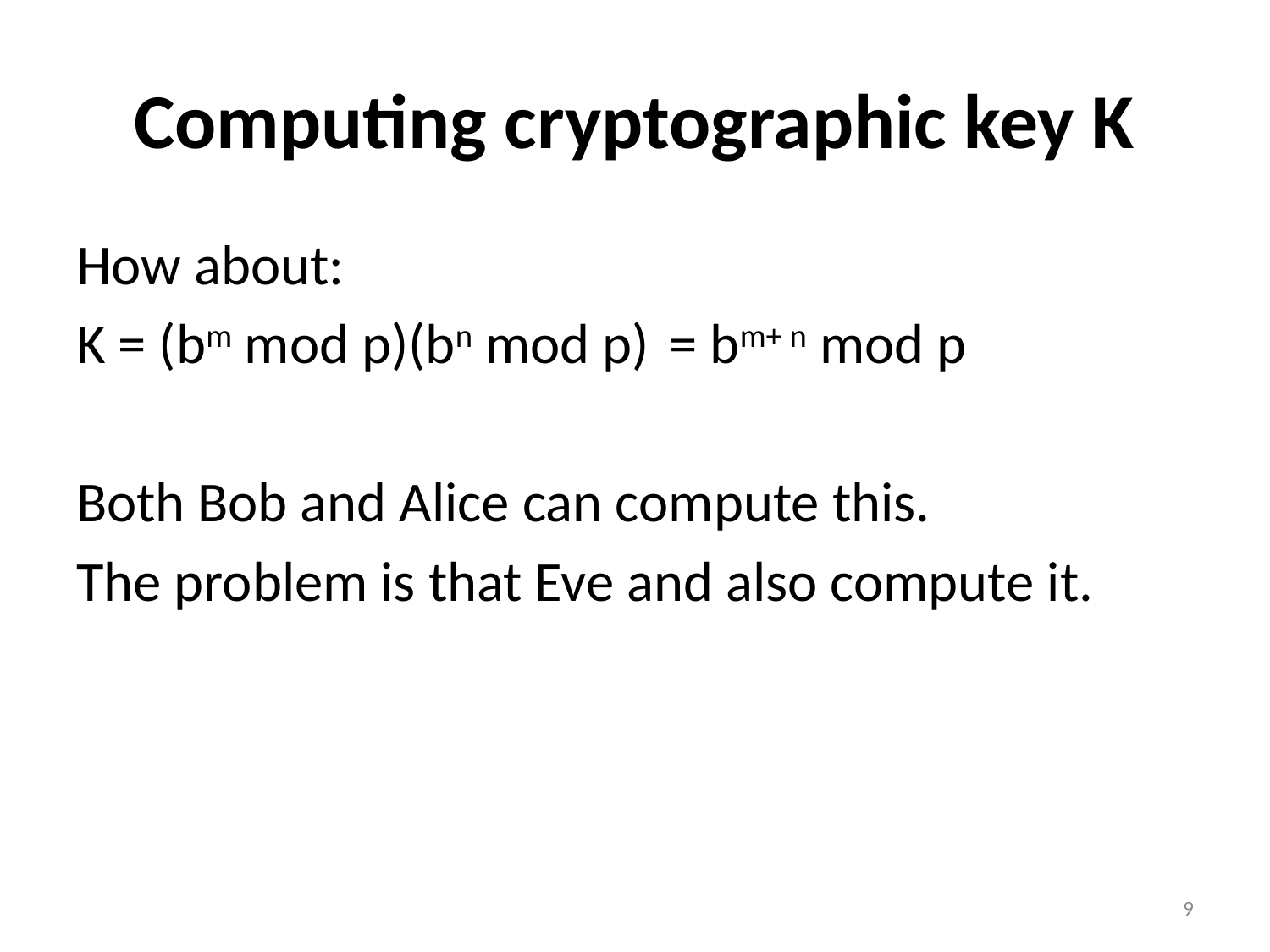

# Computing cryptographic key K
How about:
K = (bm mod p)(bn mod p)  = bm+ n mod p

Both Bob and Alice can compute this.
The problem is that Eve and also compute it.
9